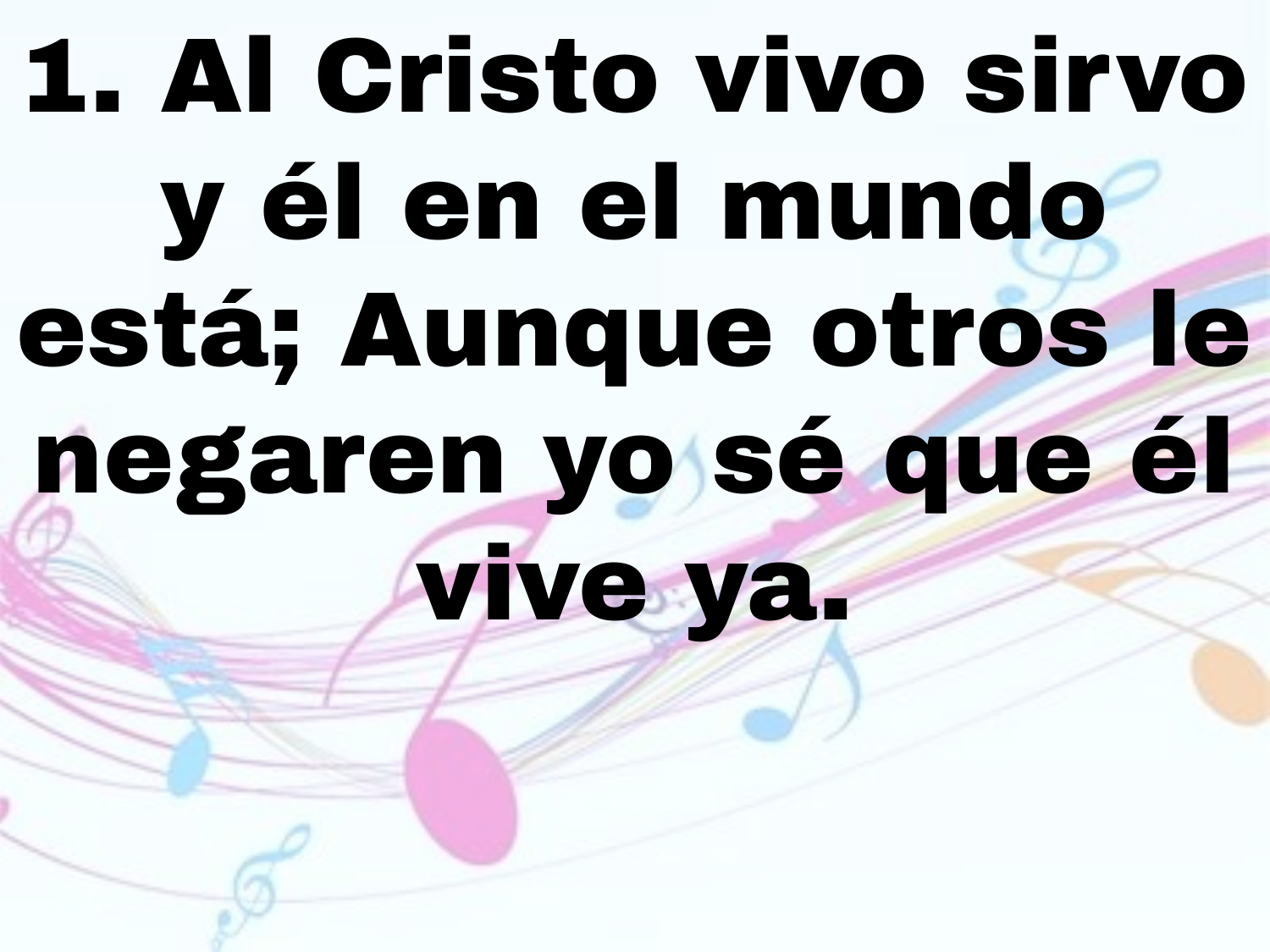

1. Al Cristo vivo sirvo y él en el mundo está; Aunque otros le negaren yo sé que él
vive ya.